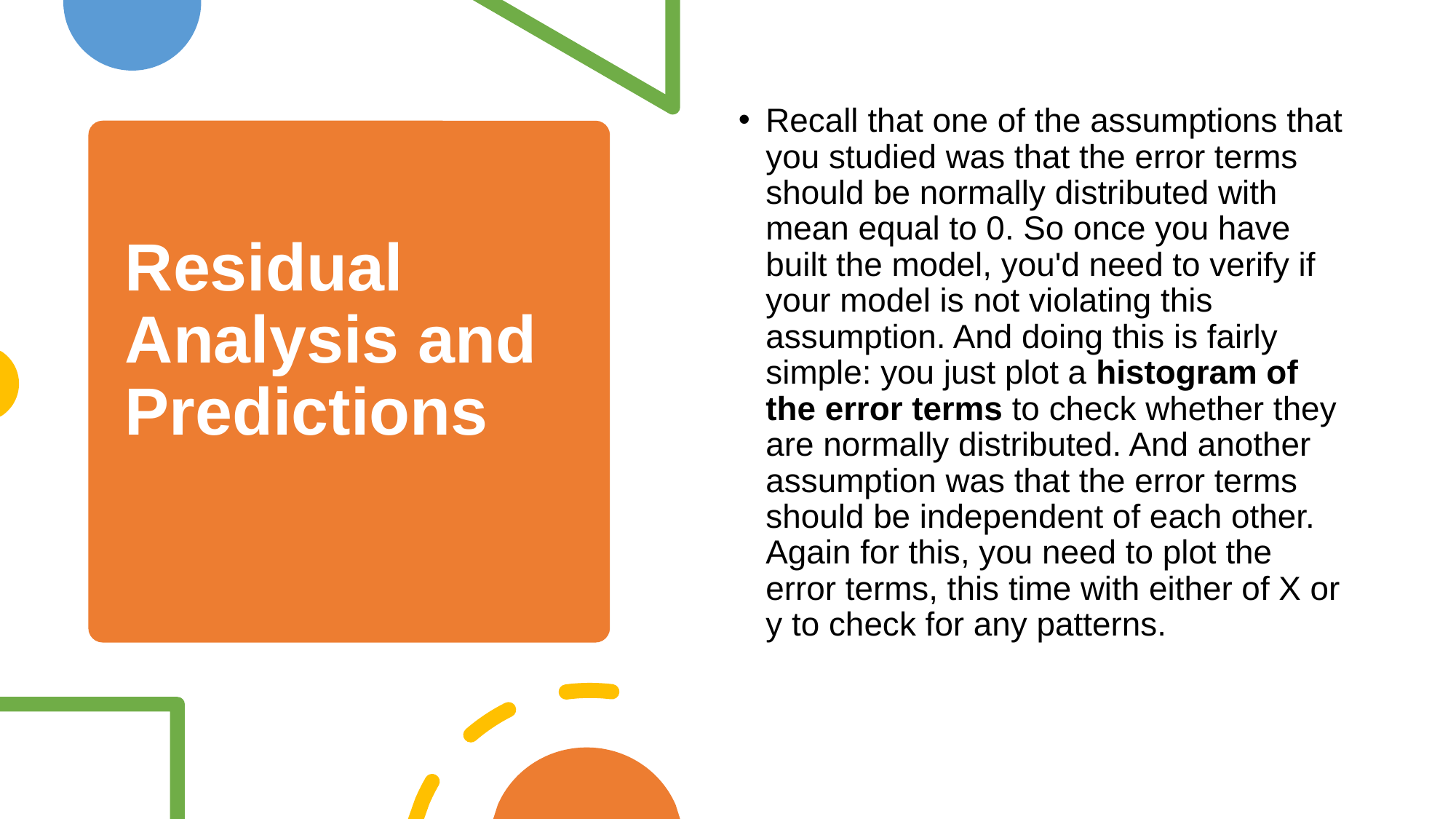

Recall that one of the assumptions that you studied was that the error terms should be normally distributed with mean equal to 0. So once you have built the model, you'd need to verify if your model is not violating this assumption. And doing this is fairly simple: you just plot a histogram of the error terms to check whether they are normally distributed. And another assumption was that the error terms should be independent of each other. Again for this, you need to plot the error terms, this time with either of X or y to check for any patterns.

# Residual Analysis and Predictions